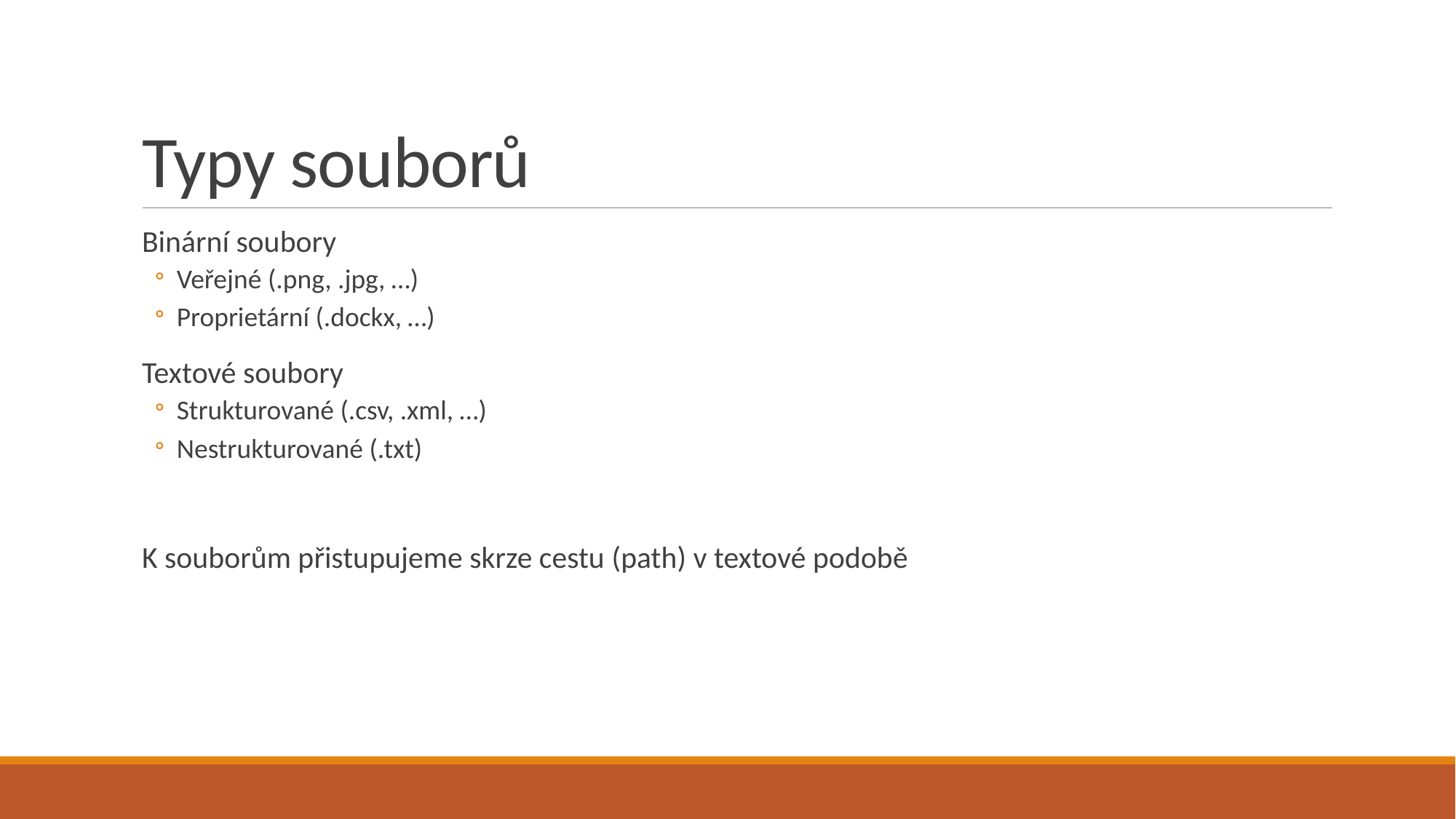

# Typy souborů
Binární soubory
Veřejné (.png, .jpg, …)
Proprietární (.dockx, …)
Textové soubory
Strukturované (.csv, .xml, …)
Nestrukturované (.txt)

K souborům přistupujeme skrze cestu (path) v textové podobě